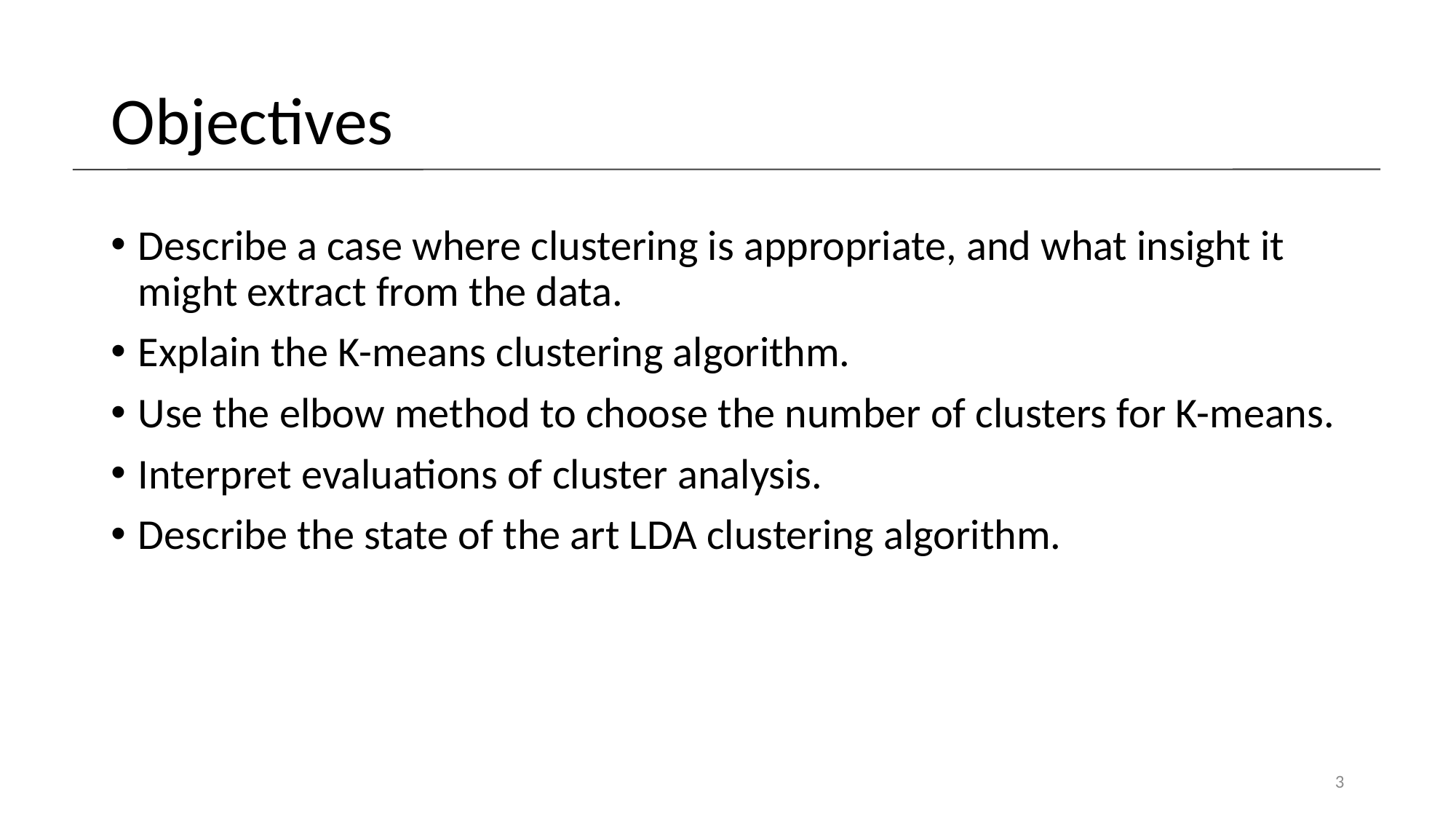

# Objectives
Describe a case where clustering is appropriate, and what insight it might extract from the data.
Explain the K-means clustering algorithm.
Use the elbow method to choose the number of clusters for K-means.
Interpret evaluations of cluster analysis.
Describe the state of the art LDA clustering algorithm.
3